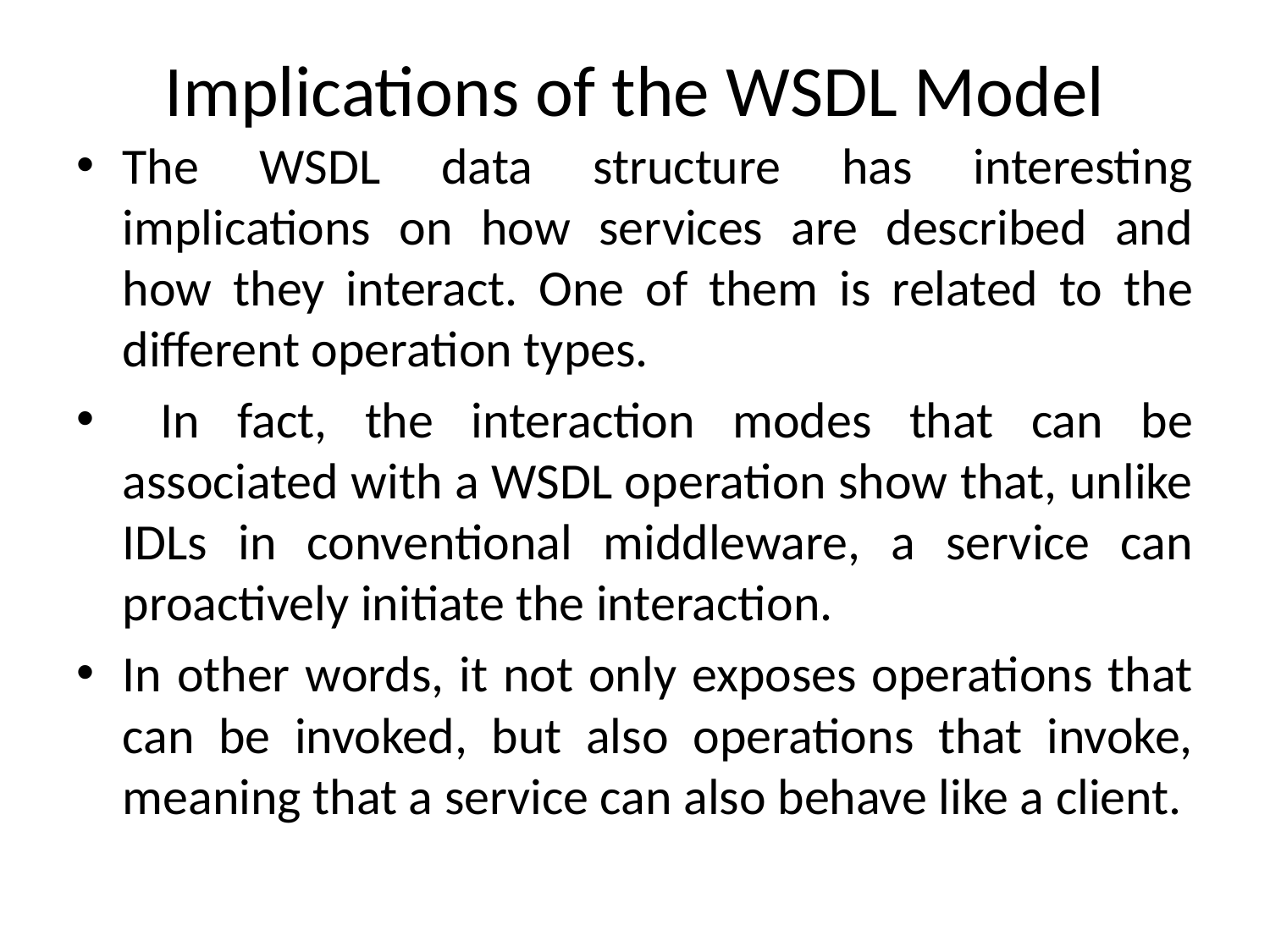

# Implications of the WSDL Model
The WSDL data structure has interesting implications on how services are described and how they interact. One of them is related to the different operation types.
 In fact, the interaction modes that can be associated with a WSDL operation show that, unlike IDLs in conventional middleware, a service can proactively initiate the interaction.
In other words, it not only exposes operations that can be invoked, but also operations that invoke, meaning that a service can also behave like a client.